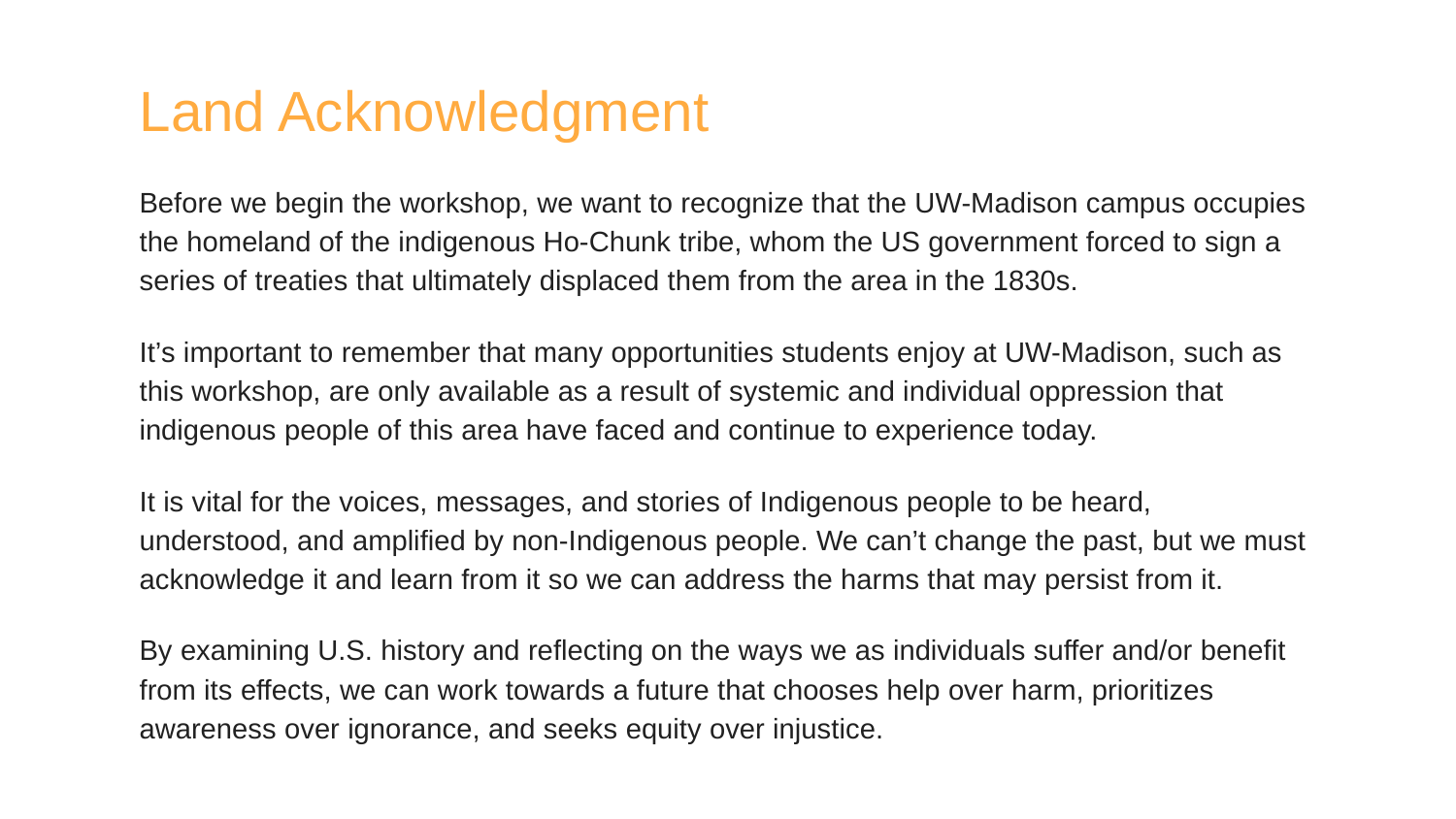

# Land Acknowledgment
Before we begin the workshop, we want to recognize that the UW-Madison campus occupies the homeland of the indigenous Ho-Chunk tribe, whom the US government forced to sign a series of treaties that ultimately displaced them from the area in the 1830s.
It’s important to remember that many opportunities students enjoy at UW-Madison, such as this workshop, are only available as a result of systemic and individual oppression that indigenous people of this area have faced and continue to experience today.
It is vital for the voices, messages, and stories of Indigenous people to be heard, understood, and amplified by non-Indigenous people. We can’t change the past, but we must acknowledge it and learn from it so we can address the harms that may persist from it.
By examining U.S. history and reflecting on the ways we as individuals suffer and/or benefit from its effects, we can work towards a future that chooses help over harm, prioritizes awareness over ignorance, and seeks equity over injustice.